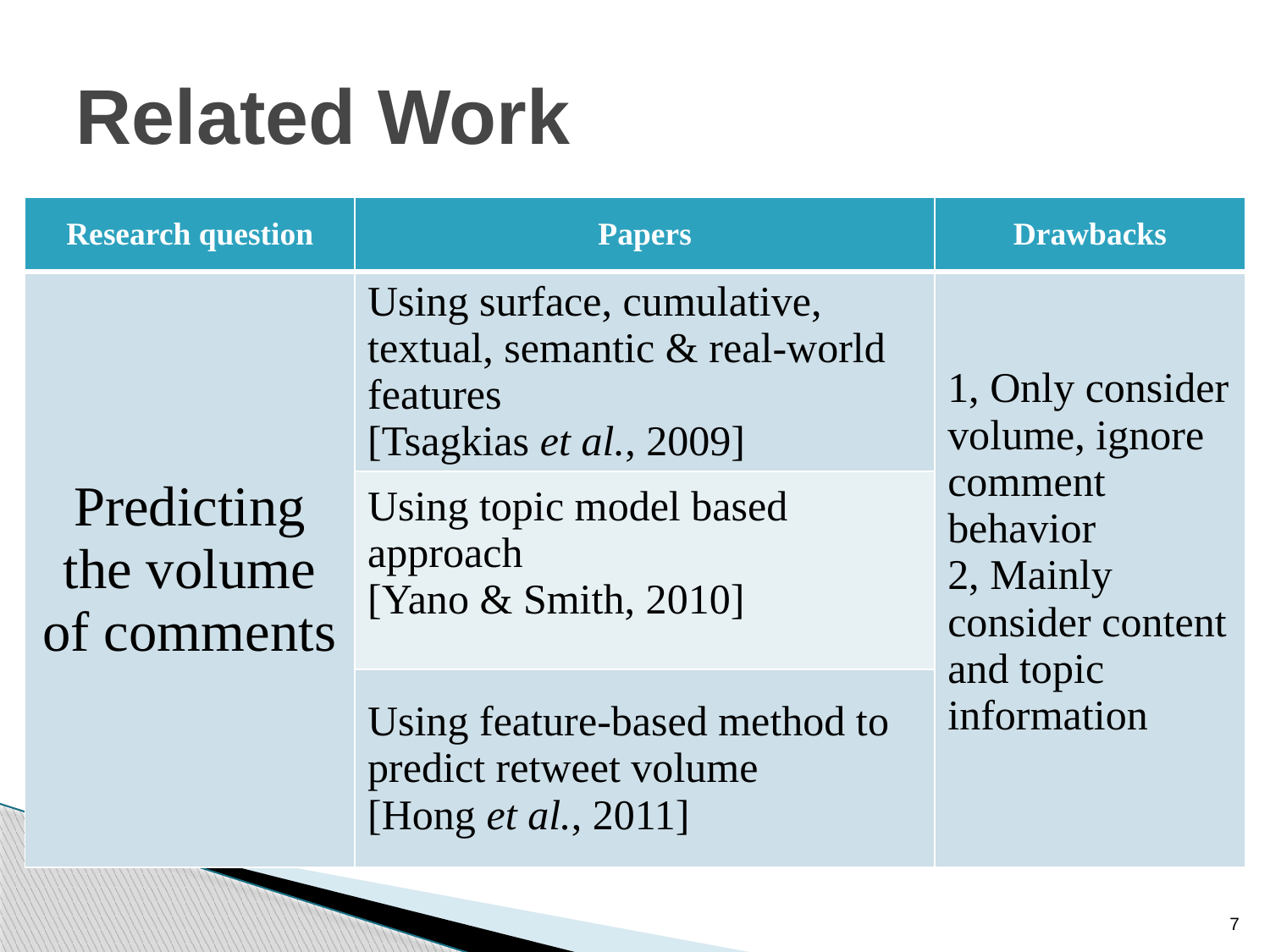

# Related Work
| Research question | Papers | Drawbacks |
| --- | --- | --- |
| Predicting the volume of comments | Using surface, cumulative, textual, semantic & real-world features [Tsagkias et al., 2009] | 1, Only consider volume, ignore comment behavior 2, Mainly consider content and topic information |
|  | Using topic model based approach [Yano & Smith, 2010] |  |
|  | Using feature-based method to predict retweet volume [Hong et al., 2011] |  |
7